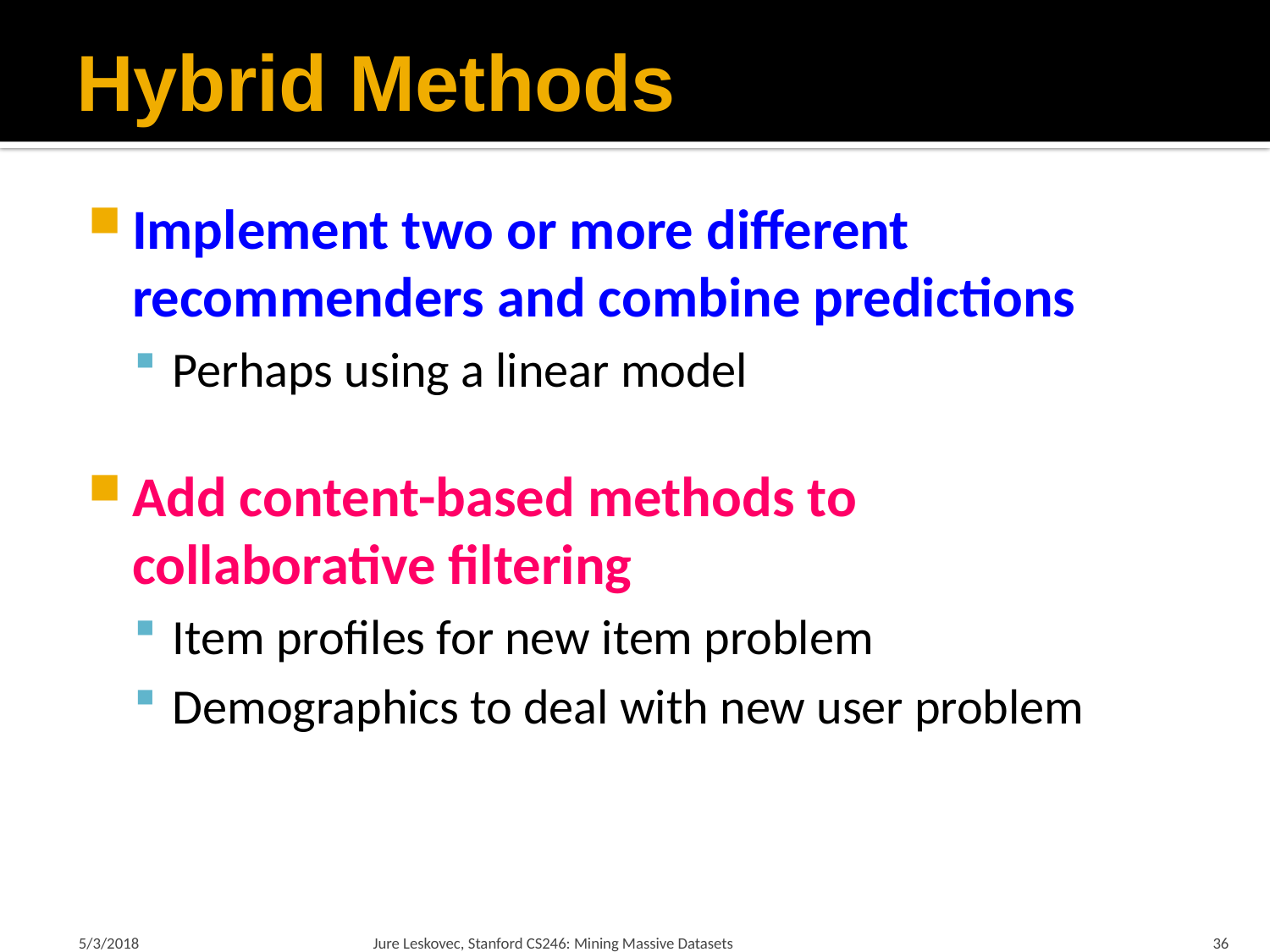

# Hybrid Methods
Implement two or more different recommenders and combine predictions
Perhaps using a linear model

Add content-based methods to
collaborative filtering
Item profiles for new item problem
Demographics to deal with new user problem

5/3/2018
Jure Leskovec, Stanford CS246: Mining Massive Datasets
36